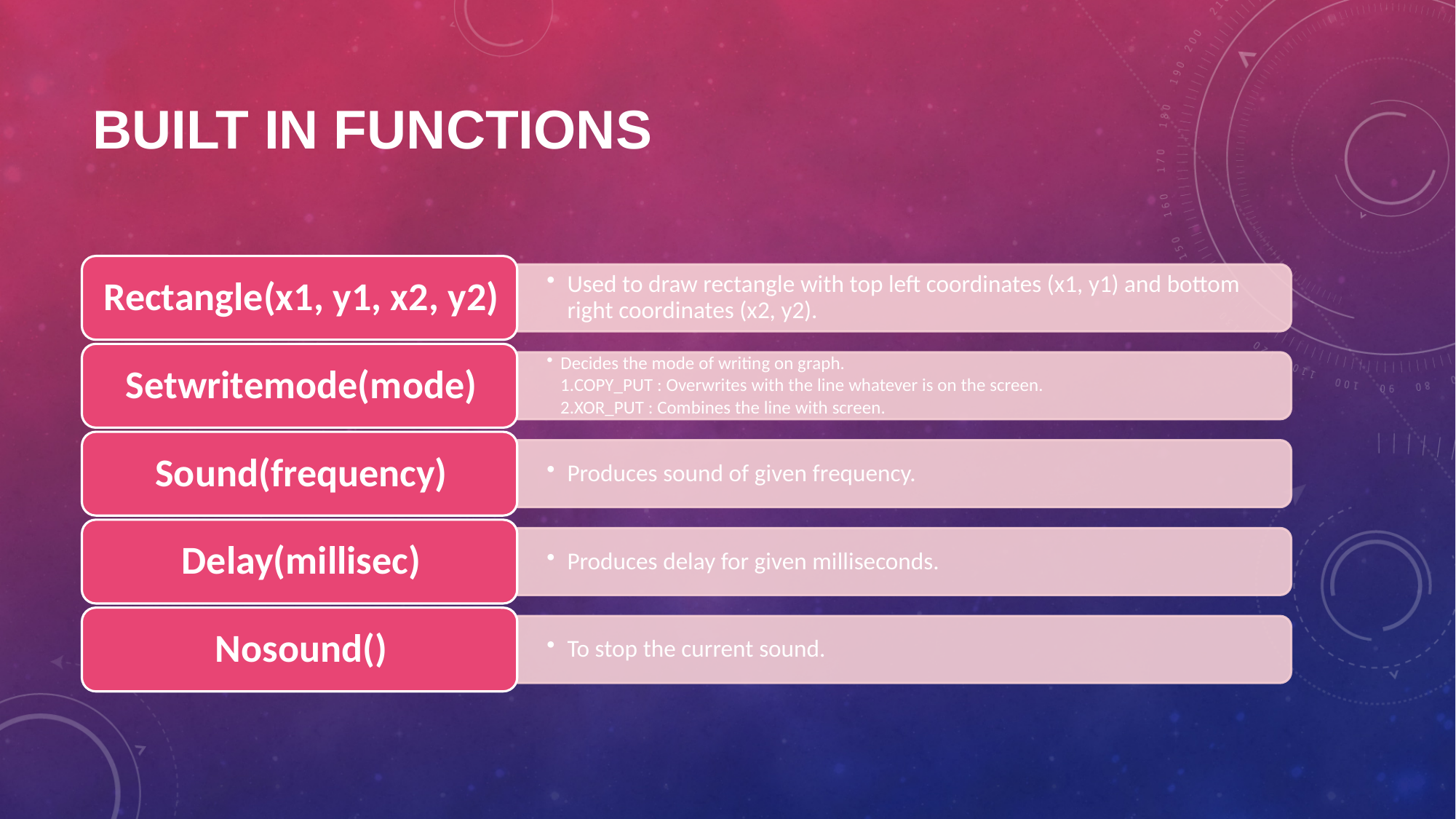

# Built in Functions
Used to draw rectangle with top left coordinates (x1, y1) and bottom right coordinates (x2, y2).
Rectangle(x1, y1, x2, y2)
Decides the mode of writing on graph.
COPY_PUT : Overwrites with the line whatever is on the screen.
XOR_PUT : Combines the line with screen.
Setwritemode(mode)
Produces sound of given frequency.
Sound(frequency)
Produces delay for given milliseconds.
Delay(millisec)
To stop the current sound.
Nosound()